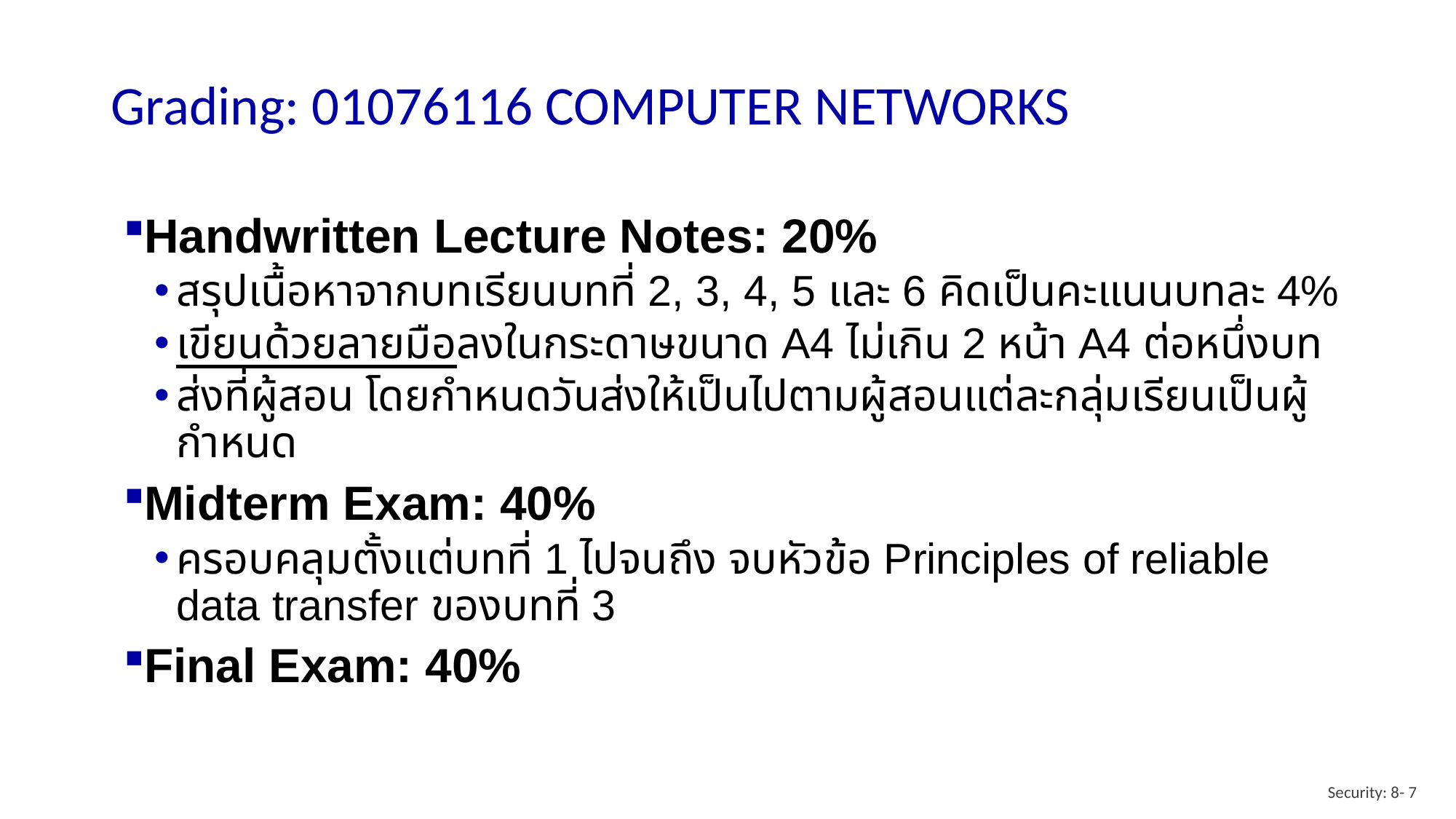

# Grading: 01076116 COMPUTER NETWORKS
Handwritten Lecture Notes: 20%
สรุปเนื้อหาจากบทเรียนบทที่ 2, 3, 4, 5 และ 6 คิดเป็นคะแนนบทละ 4%
เขียนด้วยลายมือลงในกระดาษขนาด A4 ไม่เกิน 2 หน้า A4 ต่อหนึ่งบท
ส่งที่ผู้สอน โดยกำหนดวันส่งให้เป็นไปตามผู้สอนแต่ละกลุ่มเรียนเป็นผู้กำหนด
Midterm Exam: 40%
ครอบคลุมตั้งแต่บทที่ 1 ไปจนถึง จบหัวข้อ Principles of reliable data transfer ของบทที่ 3
Final Exam: 40%
Security: 8- 7